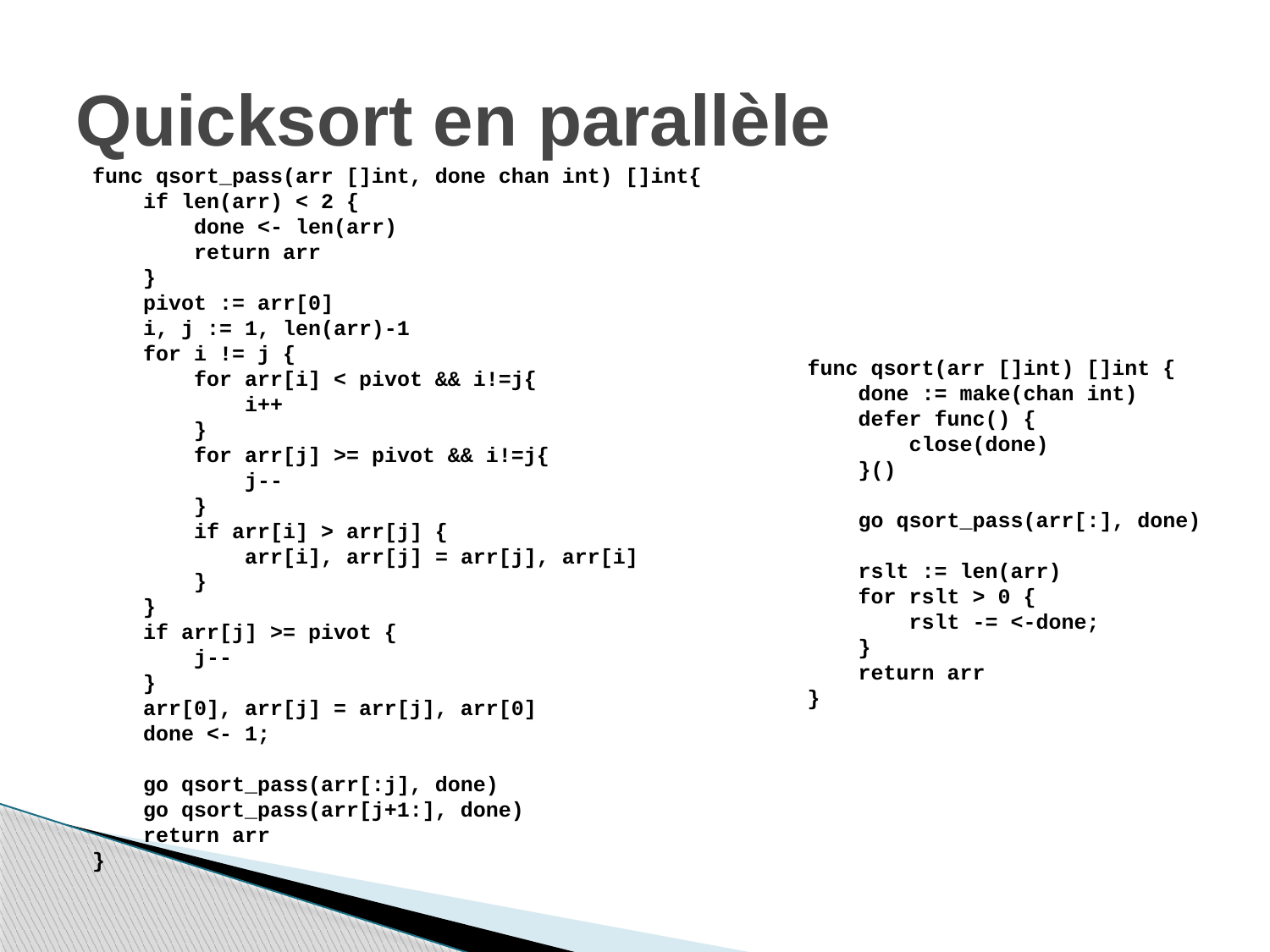

# Quicksort en parallèle
func qsort_pass(arr []int, done chan int) []int{
    if len(arr) < 2 {
        done <- len(arr)
        return arr
    }
    pivot := arr[0]
    i, j := 1, len(arr)-1
    for i != j {
        for arr[i] < pivot && i!=j{
            i++
        }
        for arr[j] >= pivot && i!=j{
            j--
        }
        if arr[i] > arr[j] {
            arr[i], arr[j] = arr[j], arr[i]
        }
    }
    if arr[j] >= pivot {
        j--
    }
    arr[0], arr[j] = arr[j], arr[0]
    done <- 1;

    go qsort_pass(arr[:j], done)
    go qsort_pass(arr[j+1:], done)
    return arr
}

func qsort(arr []int) []int {
    done := make(chan int)
    defer func() {
        close(done)
    }()

    go qsort_pass(arr[:], done)

    rslt := len(arr)
    for rslt > 0 {
        rslt -= <-done;
    }
    return arr
}